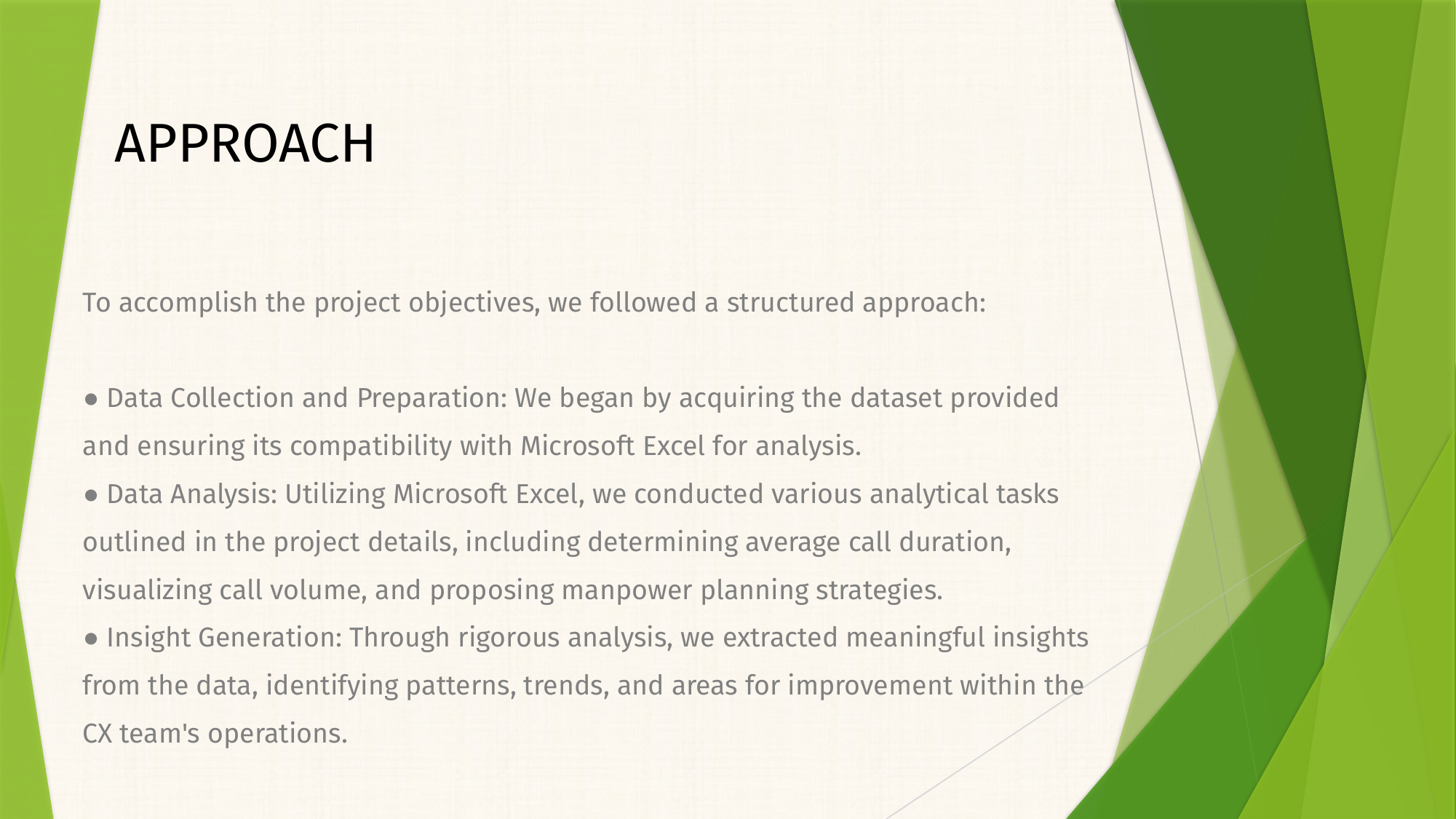

# APPROACH
To accomplish the project objectives, we followed a structured approach:

● Data Collection and Preparation: We began by acquiring the dataset provided
and ensuring its compatibility with Microsoft Excel for analysis.
● Data Analysis: Utilizing Microsoft Excel, we conducted various analytical tasks
outlined in the project details, including determining average call duration,
visualizing call volume, and proposing manpower planning strategies.
● Insight Generation: Through rigorous analysis, we extracted meaningful insights
from the data, identifying patterns, trends, and areas for improvement within the
CX team's operations.